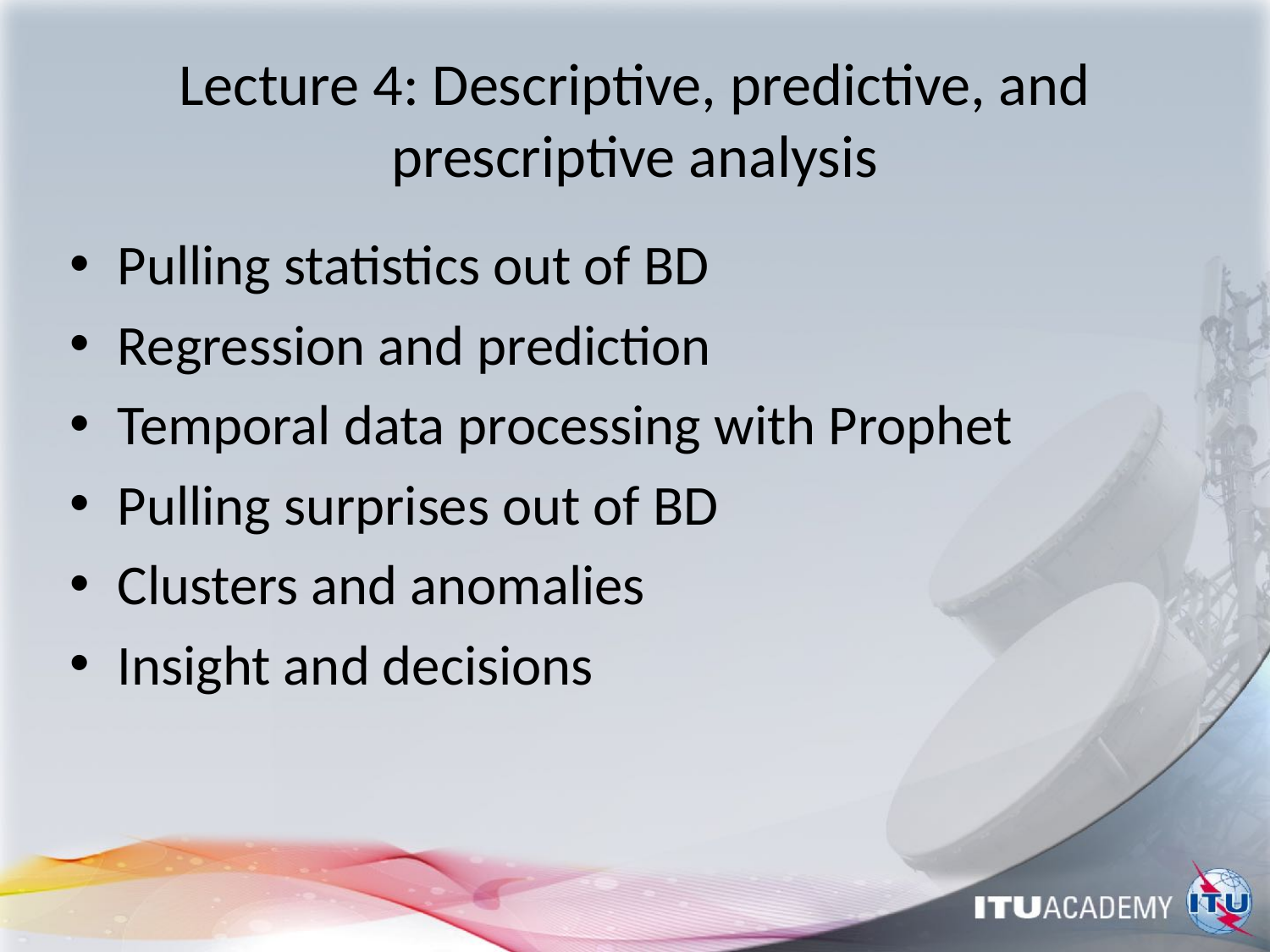

# Lecture 4: Descriptive, predictive, and prescriptive analysis
Pulling statistics out of BD
Regression and prediction
Temporal data processing with Prophet
Pulling surprises out of BD
Clusters and anomalies
Insight and decisions